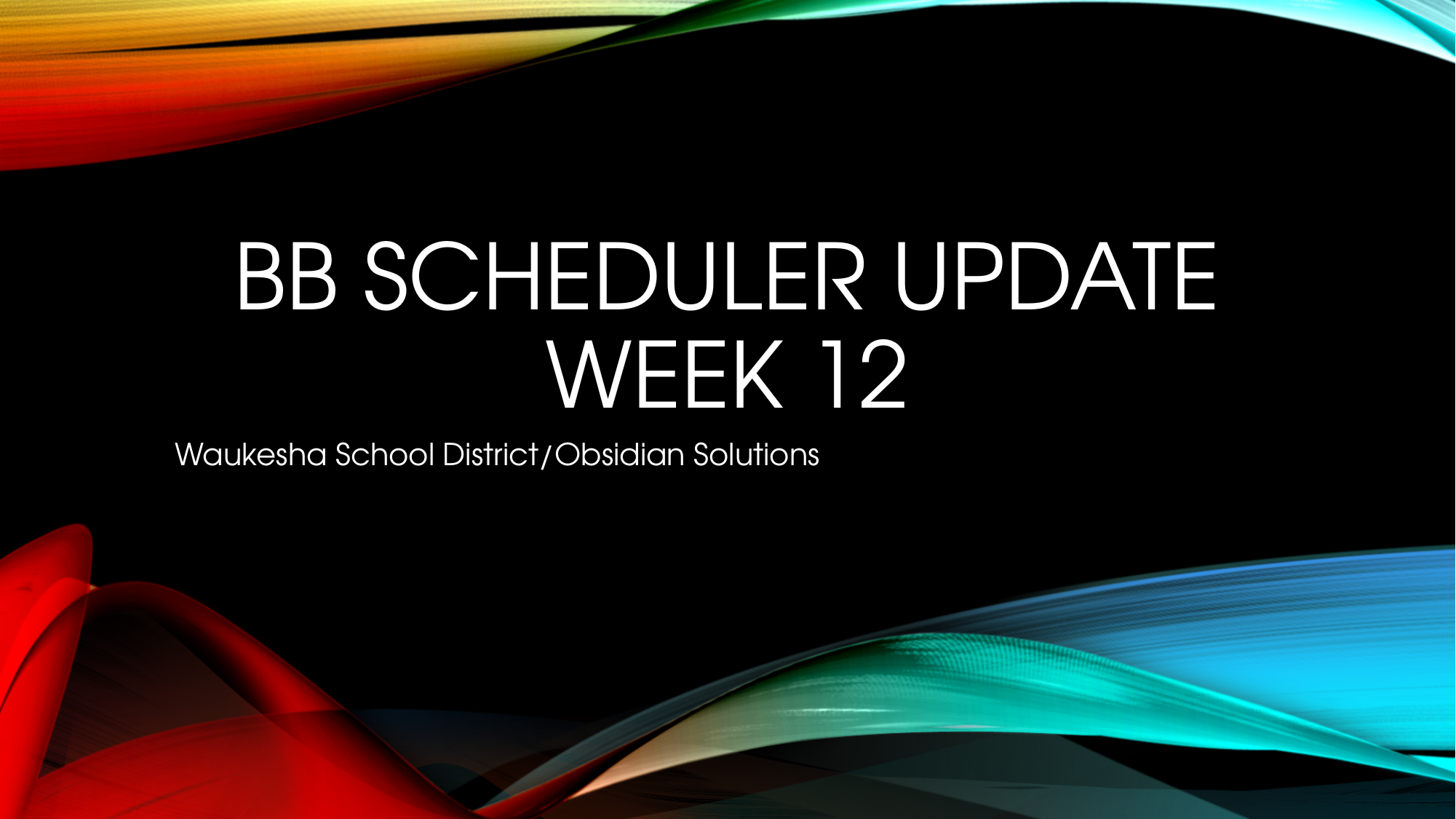

# BB Scheduler Update Week 12
Waukesha School District/Obsidian Solutions